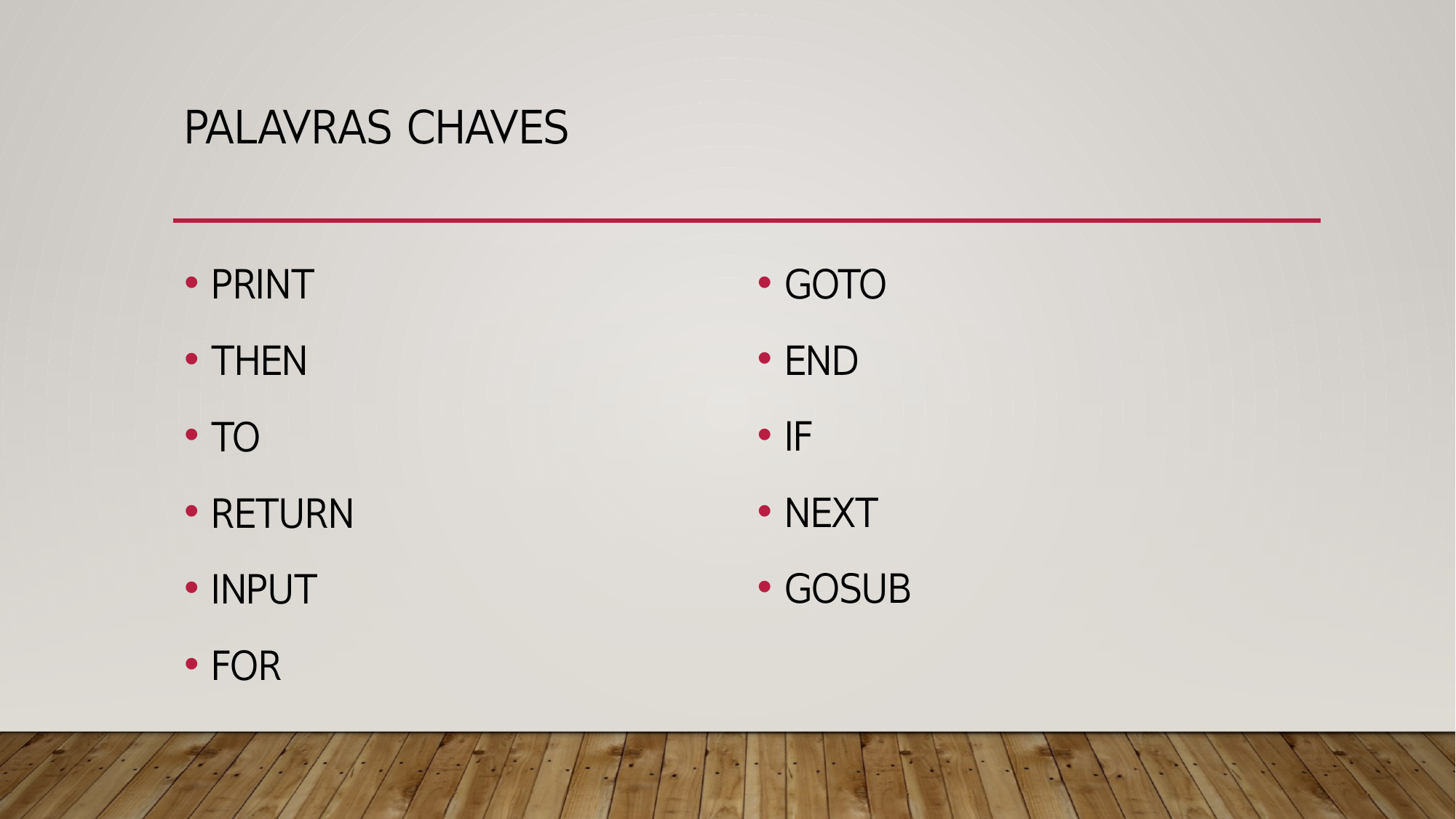

# Palavras chaves
GOTO
END
IF
NEXT
GOSUB
PRINT
THEN
TO
RETURN
INPUT
FOR